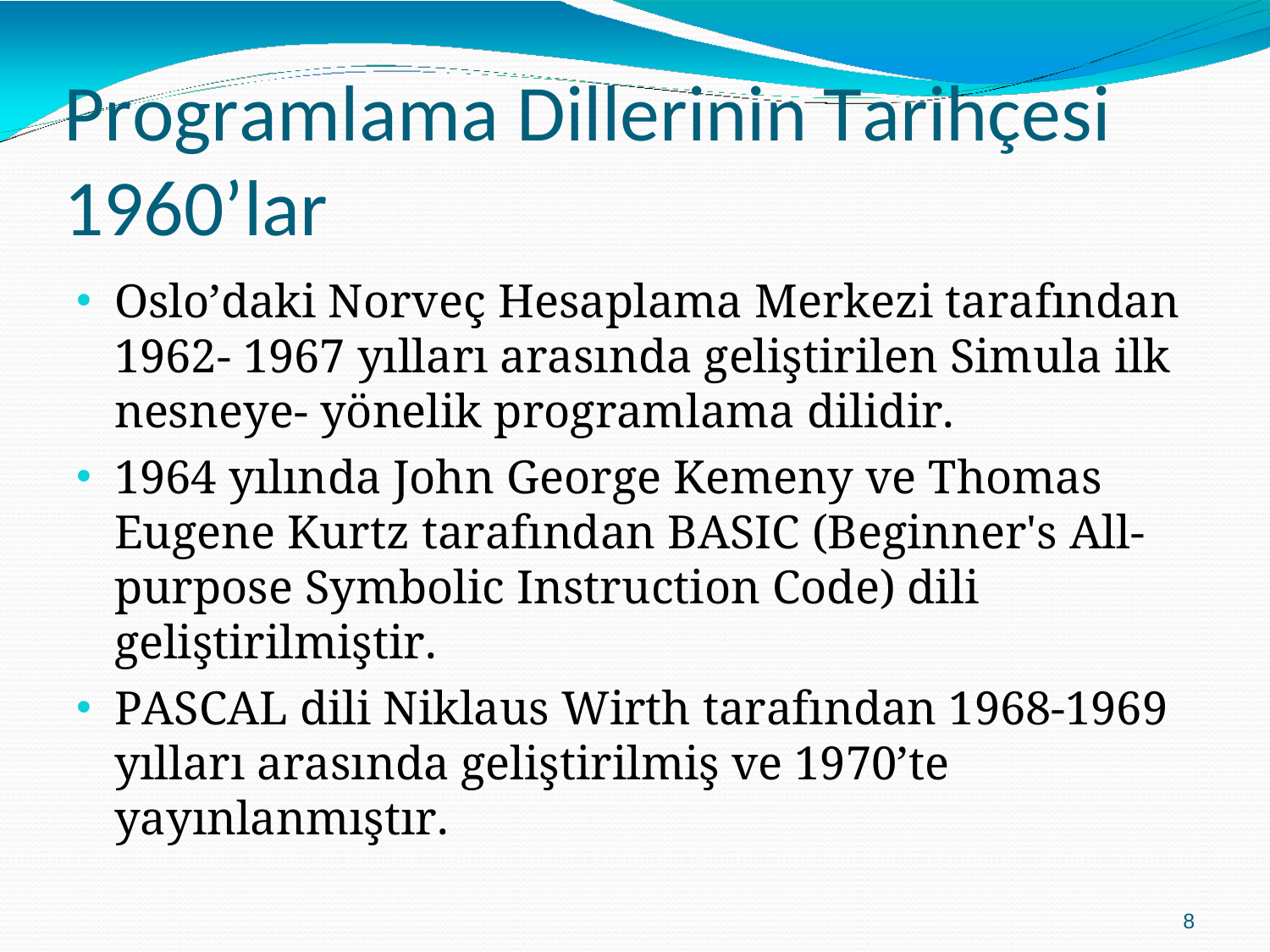

# Programlama Dillerinin	Tarihçesi
1960’lar
Oslo’daki Norveç Hesaplama Merkezi tarafından 1962- 1967 yılları arasında geliştirilen Simula ilk nesneye- yönelik programlama dilidir.
1964 yılında John George Kemeny ve Thomas Eugene Kurtz tarafından BASIC (Beginner's All-purpose Symbolic Instruction Code) dili geliştirilmiştir.
PASCAL dili Niklaus Wirth tarafından 1968-1969 yılları arasında geliştirilmiş ve 1970’te yayınlanmıştır.
8